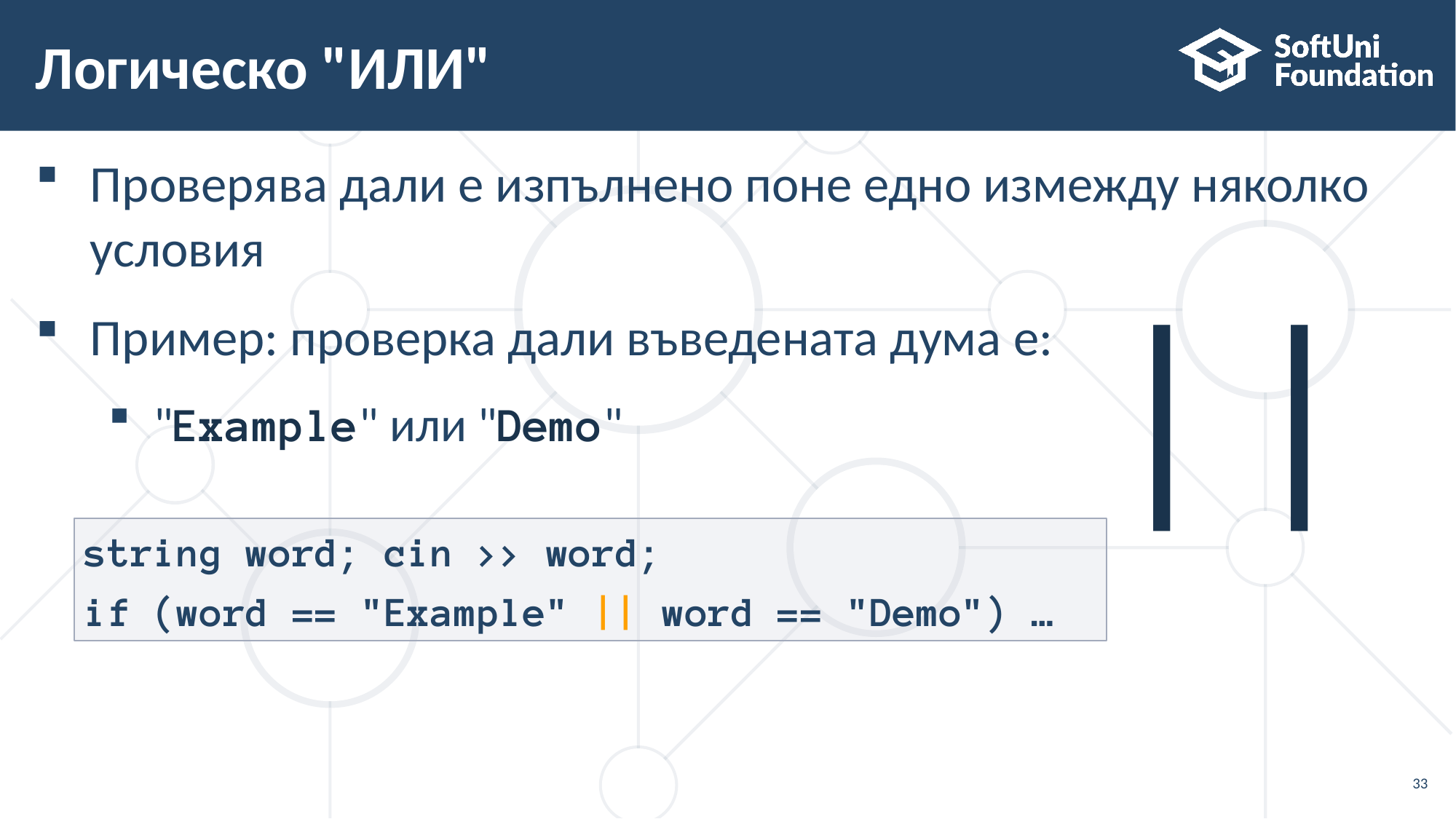

# Логическо "ИЛИ"
Проверява дали е изпълнено поне едно измежду няколко условия
Пример: проверка дали въведената дума е:
"Example" или "Demo"

||
string word; cin >> word;
if (word == "Example" || word == "Demo") …
33